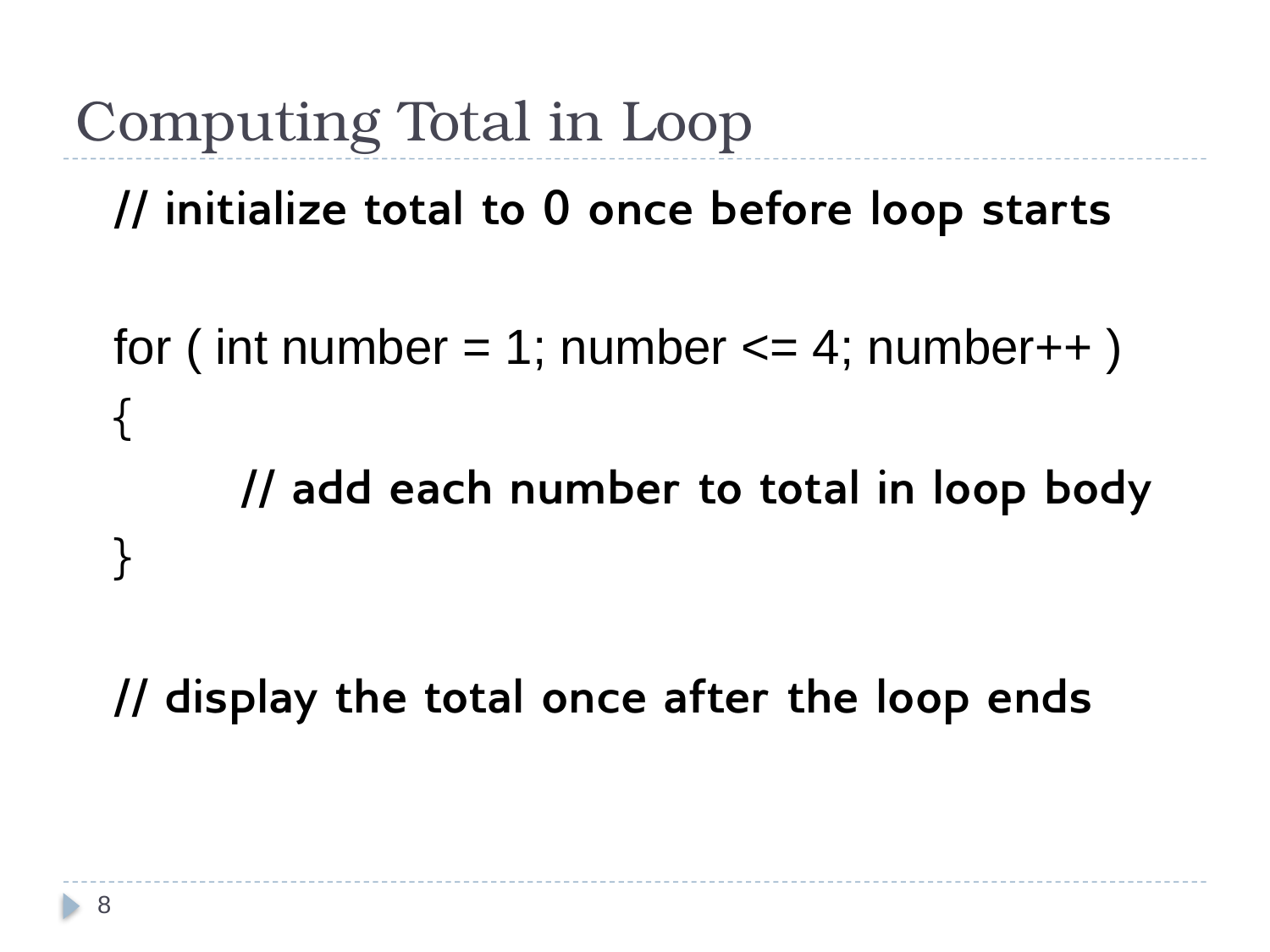

# Computing Total in Loop
	// initialize total to 0 once before loop starts

	for ( int number = 1; number <= 4; number++ )
	{
		// add each number to total in loop body
	}

	// display the total once after the loop ends
8